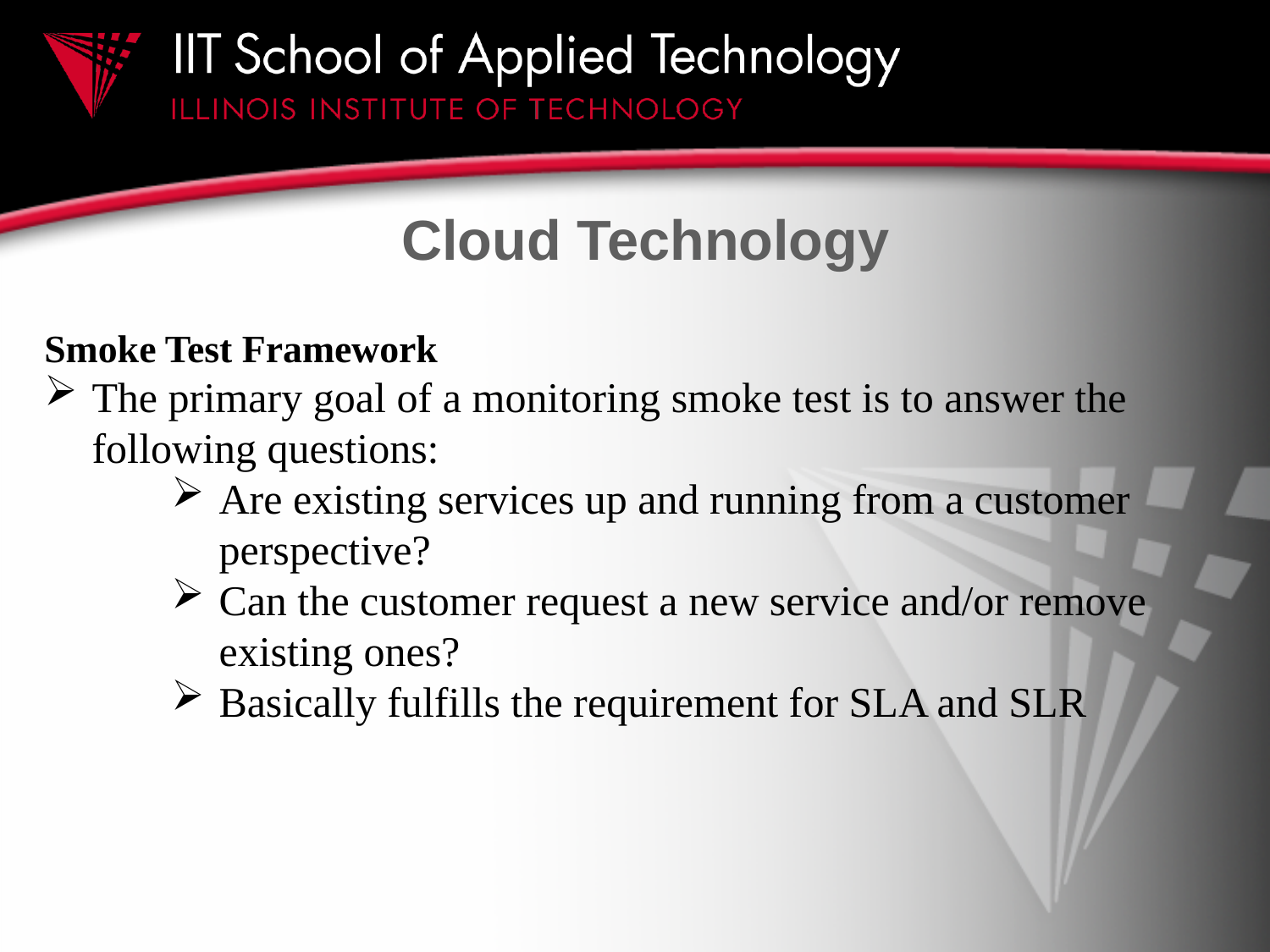

# Cloud Technology
Smoke Test Framework
The primary goal of a monitoring smoke test is to answer the following questions:
Are existing services up and running from a customer perspective?
Can the customer request a new service and/or remove existing ones?
Basically fulfills the requirement for SLA and SLR